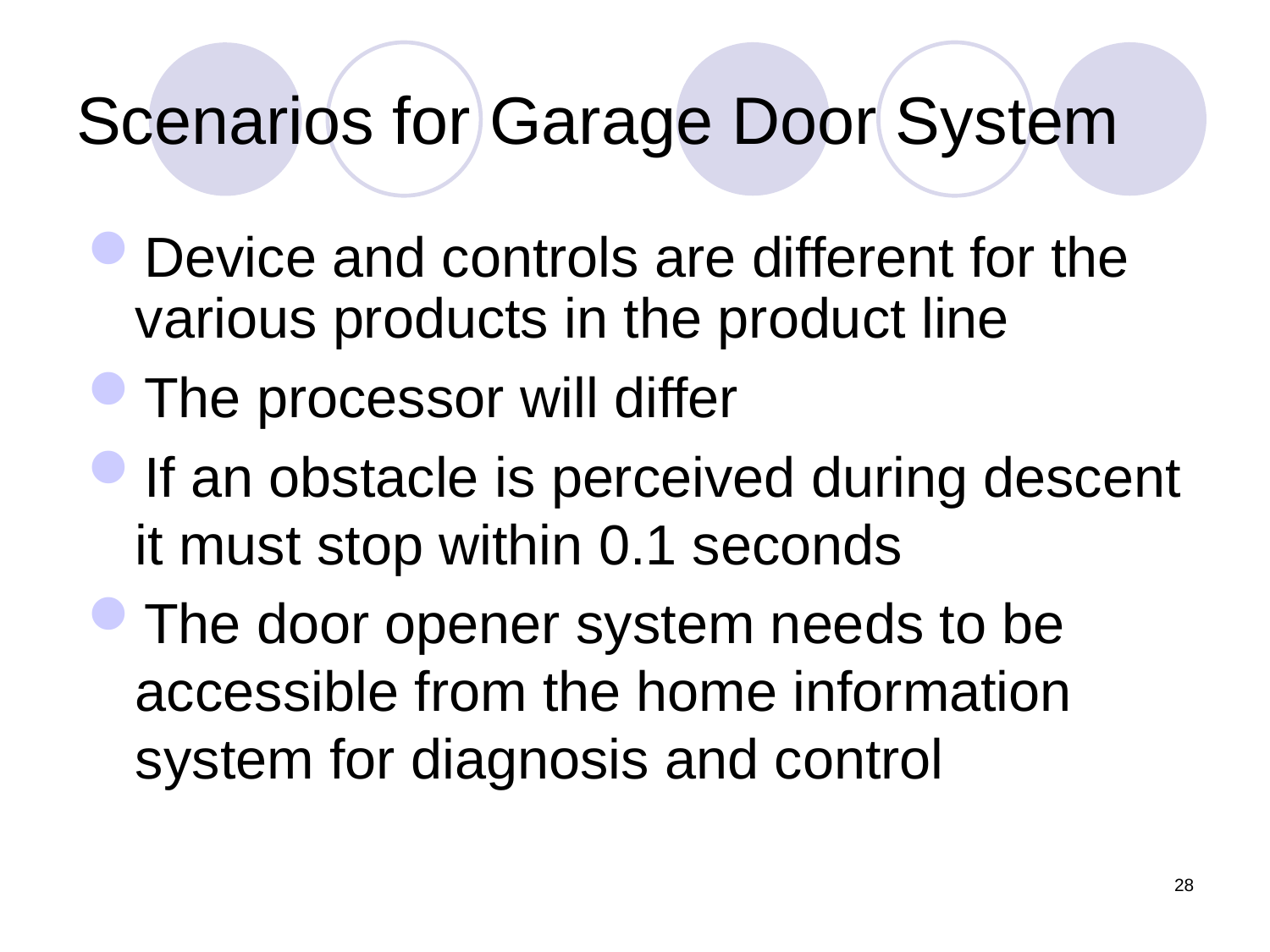

# Scenarios for Garage Door System
Device and controls are different for the various products in the product line
The processor will differ
If an obstacle is perceived during descent it must stop within 0.1 seconds
The door opener system needs to be accessible from the home information system for diagnosis and control
28